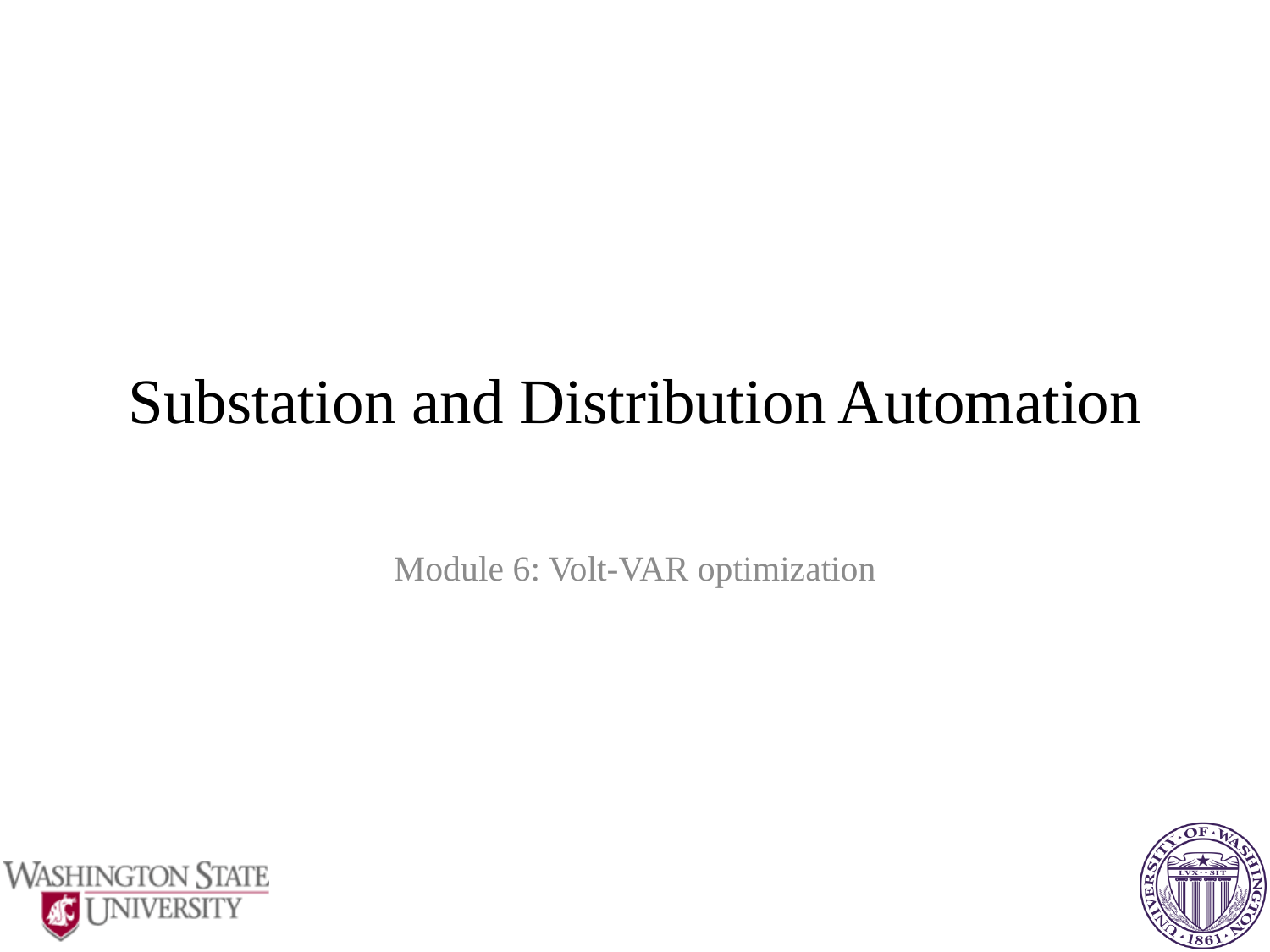

# Substation and Distribution Automation
Module 6: Volt-VAR optimization